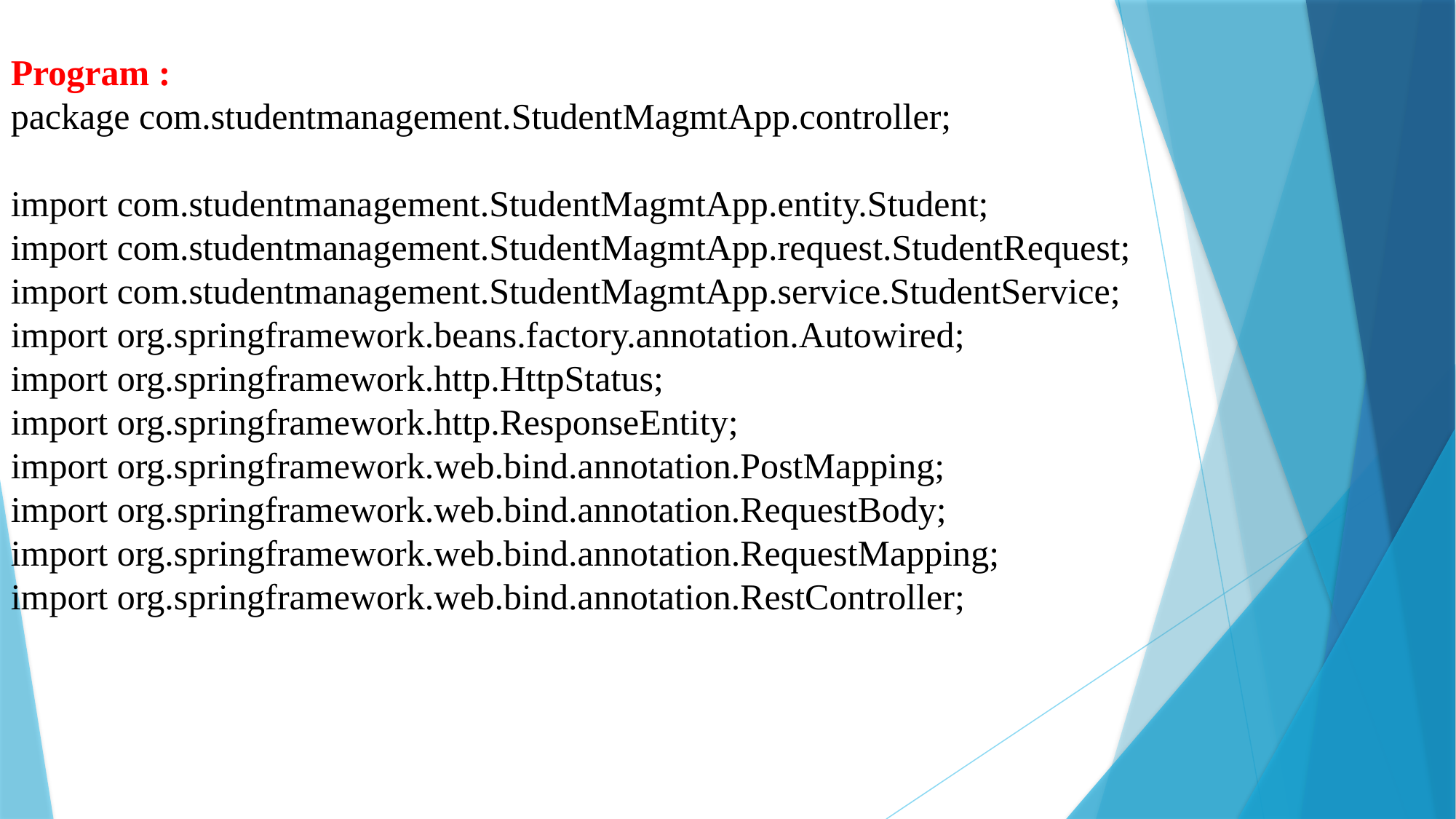

Program :
package com.studentmanagement.StudentMagmtApp.controller;

import com.studentmanagement.StudentMagmtApp.entity.Student;
import com.studentmanagement.StudentMagmtApp.request.StudentRequest;
import com.studentmanagement.StudentMagmtApp.service.StudentService;
import org.springframework.beans.factory.annotation.Autowired;
import org.springframework.http.HttpStatus;
import org.springframework.http.ResponseEntity;
import org.springframework.web.bind.annotation.PostMapping;
import org.springframework.web.bind.annotation.RequestBody;
import org.springframework.web.bind.annotation.RequestMapping;
import org.springframework.web.bind.annotation.RestController;